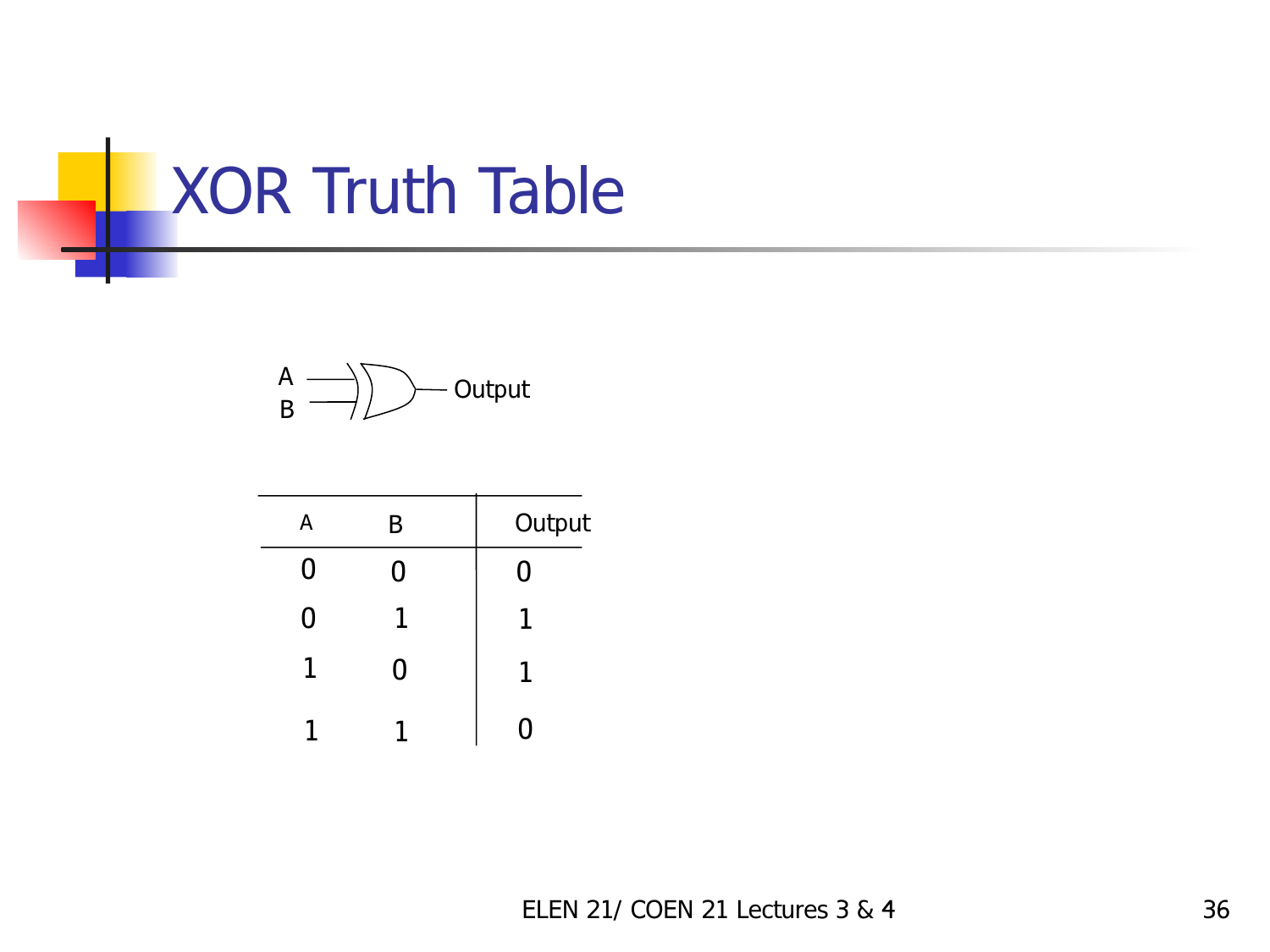

# XOR Truth Table

A

Output

B

Output
A
B
0

0
0
0
1
1
1
0
1
0
1
1
ELEN 21/ COEN 21 Lectures 3 & 4
36